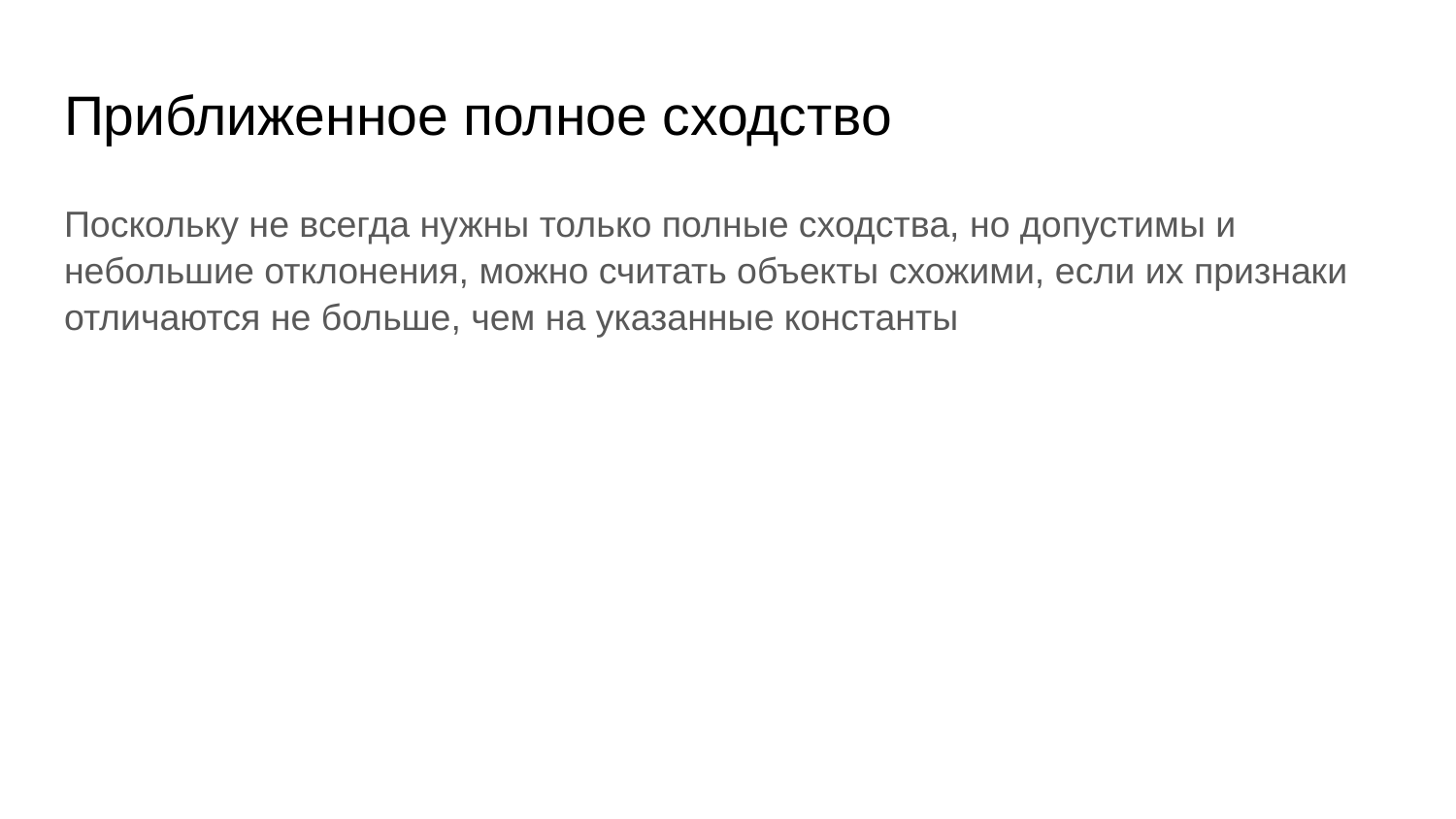

# Приближенное полное сходство
Поскольку не всегда нужны только полные сходства, но допустимы и небольшие отклонения, можно считать объекты схожими, если их признаки отличаются не больше, чем на указанные константы